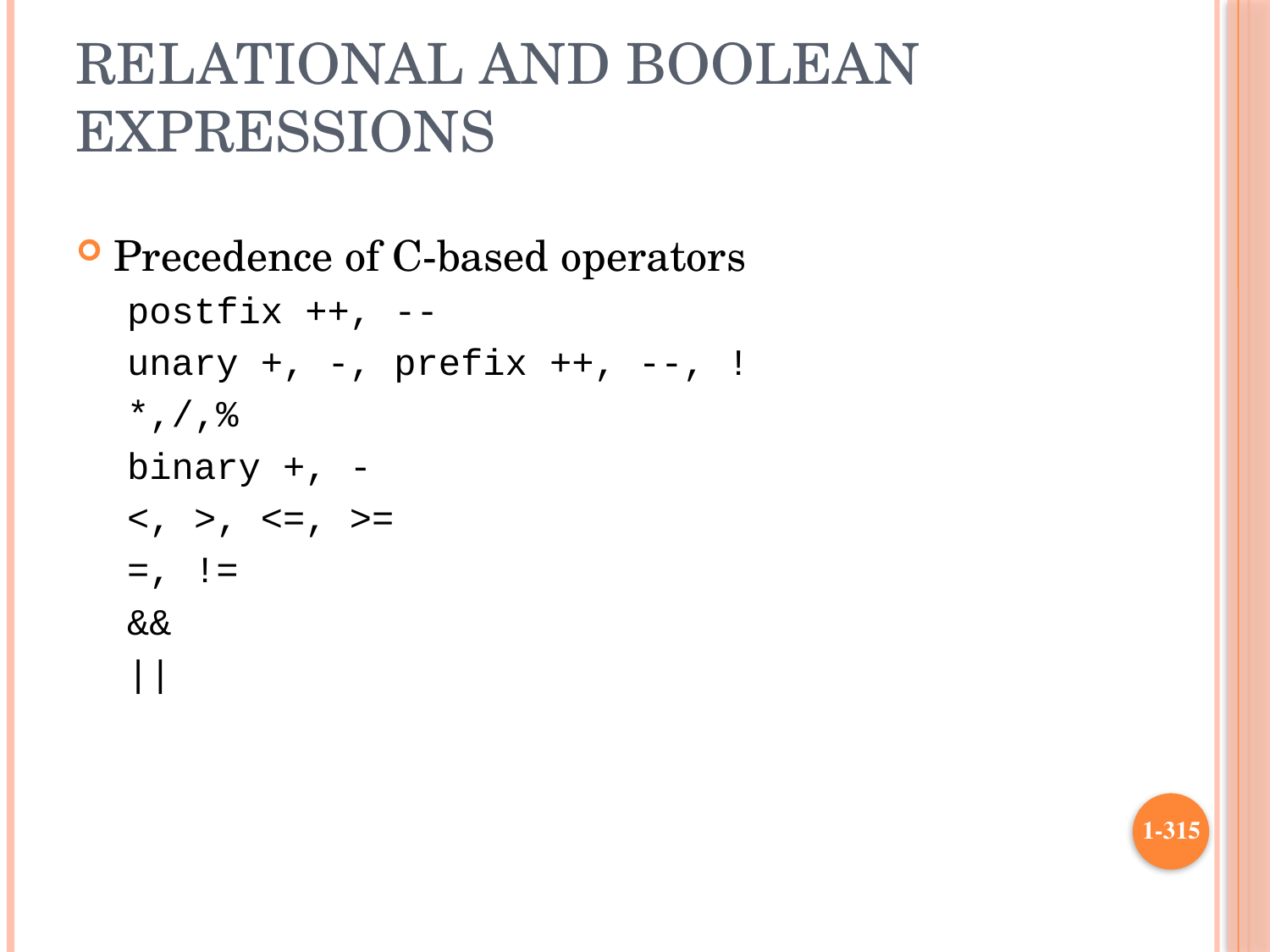

# Relational and Boolean Expressions
Precedence of C-based operators
postfix ++, --
unary +, -, prefix ++, --, !
*,/,%
binary +, -
<, >, <=, >=
=, !=
&&
||
1-315